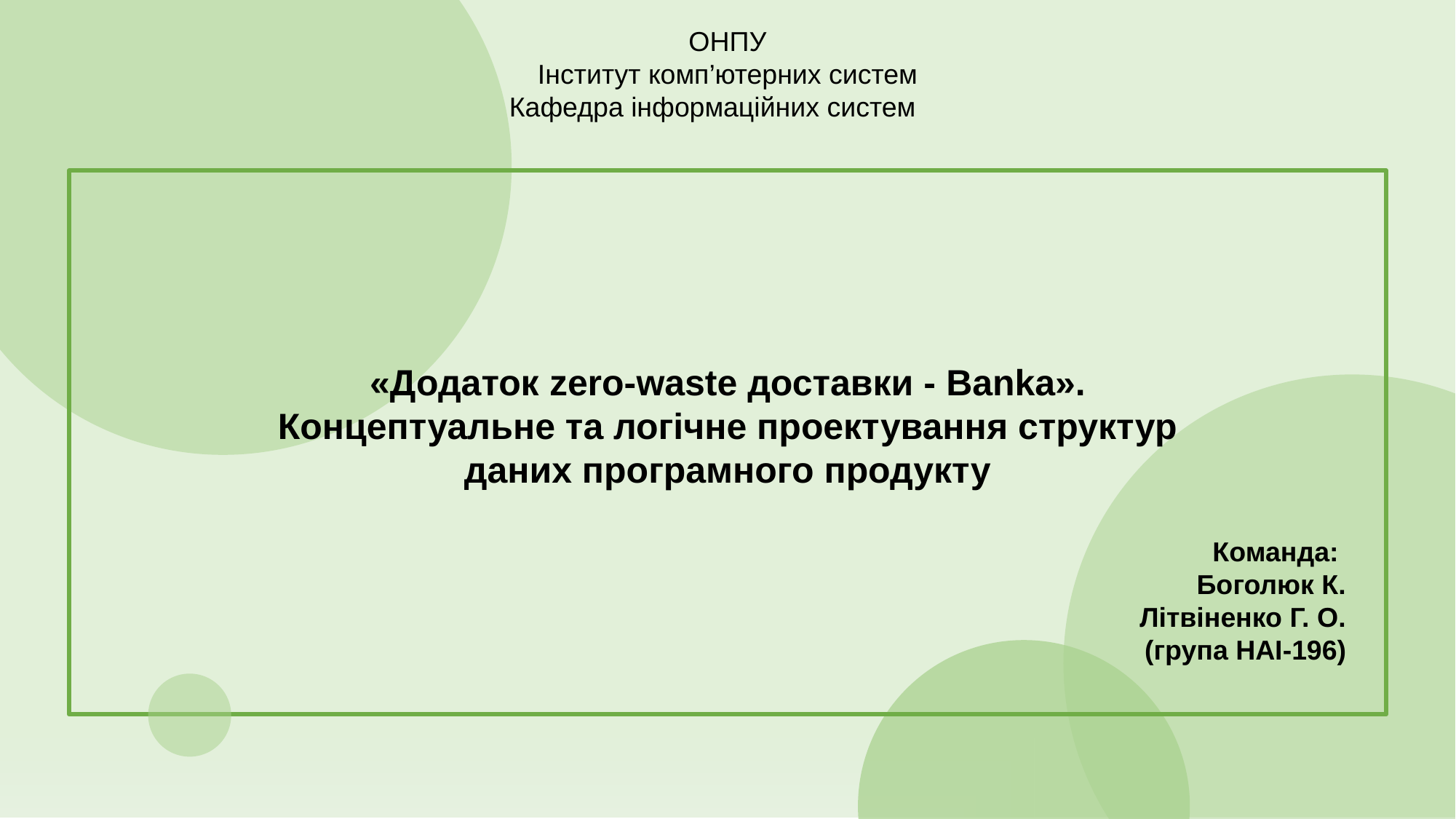

ОНПУ
Інститут комп’ютерних систем
Кафедра інформаційних систем

«Додаток zero-waste доставки - Banka». Концептуальне та логічне проектування структур даних програмного продукту

Команда:
Боголюк К.
Літвіненко Г. О.
(група НАІ-196)